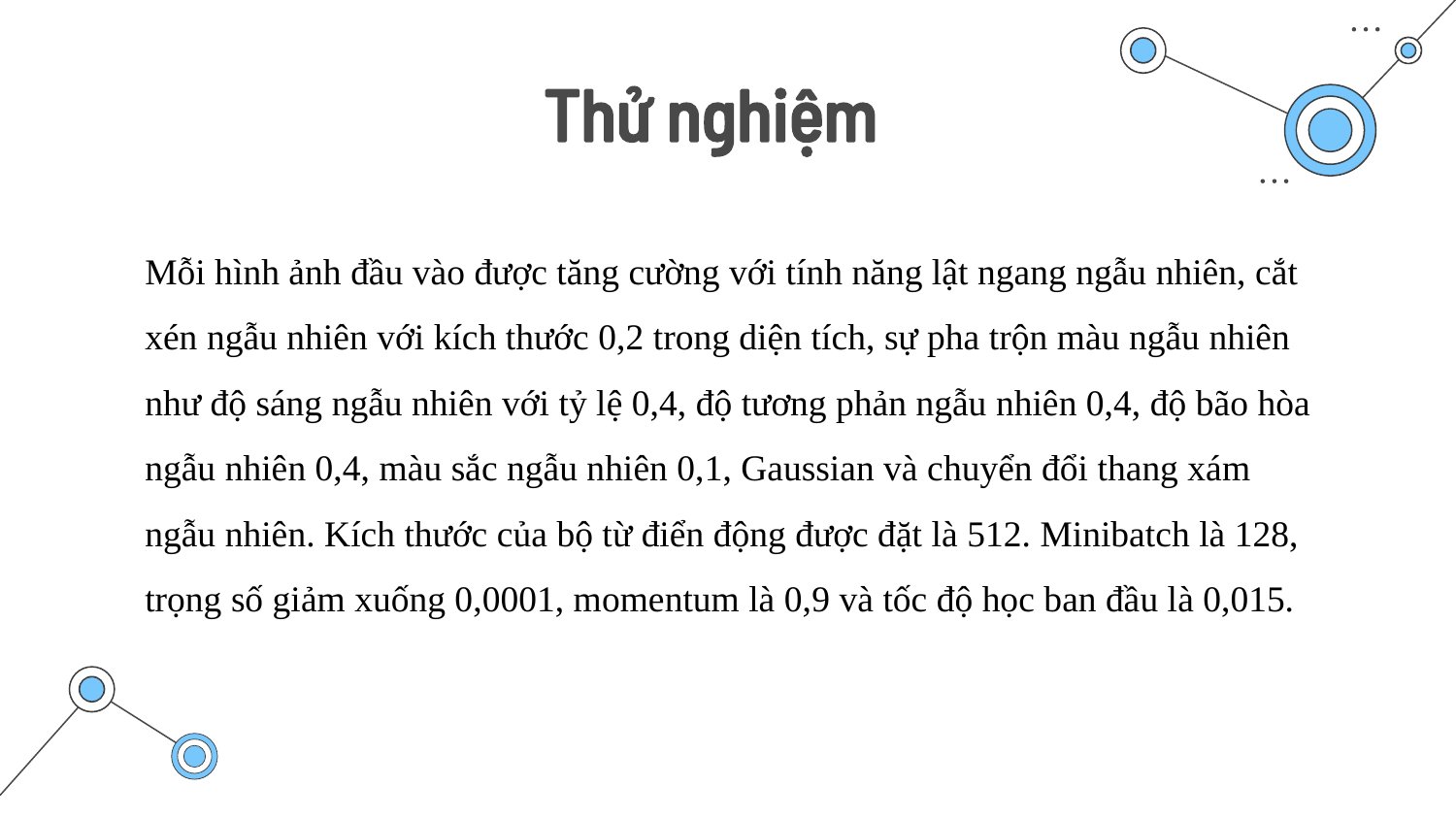

# Thử nghiệm
Mỗi hình ảnh đầu vào được tăng cường với tính năng lật ngang ngẫu nhiên, cắt xén ngẫu nhiên với kích thước 0,2 trong diện tích, sự pha trộn màu ngẫu nhiên như độ sáng ngẫu nhiên với tỷ lệ 0,4, độ tương phản ngẫu nhiên 0,4, độ bão hòa ngẫu nhiên 0,4, màu sắc ngẫu nhiên 0,1, Gaussian và chuyển đổi thang xám ngẫu nhiên. Kích thước của bộ từ điển động được đặt là 512. Minibatch là 128, trọng số giảm xuống 0,0001, momentum là 0,9 và tốc độ học ban đầu là 0,015.